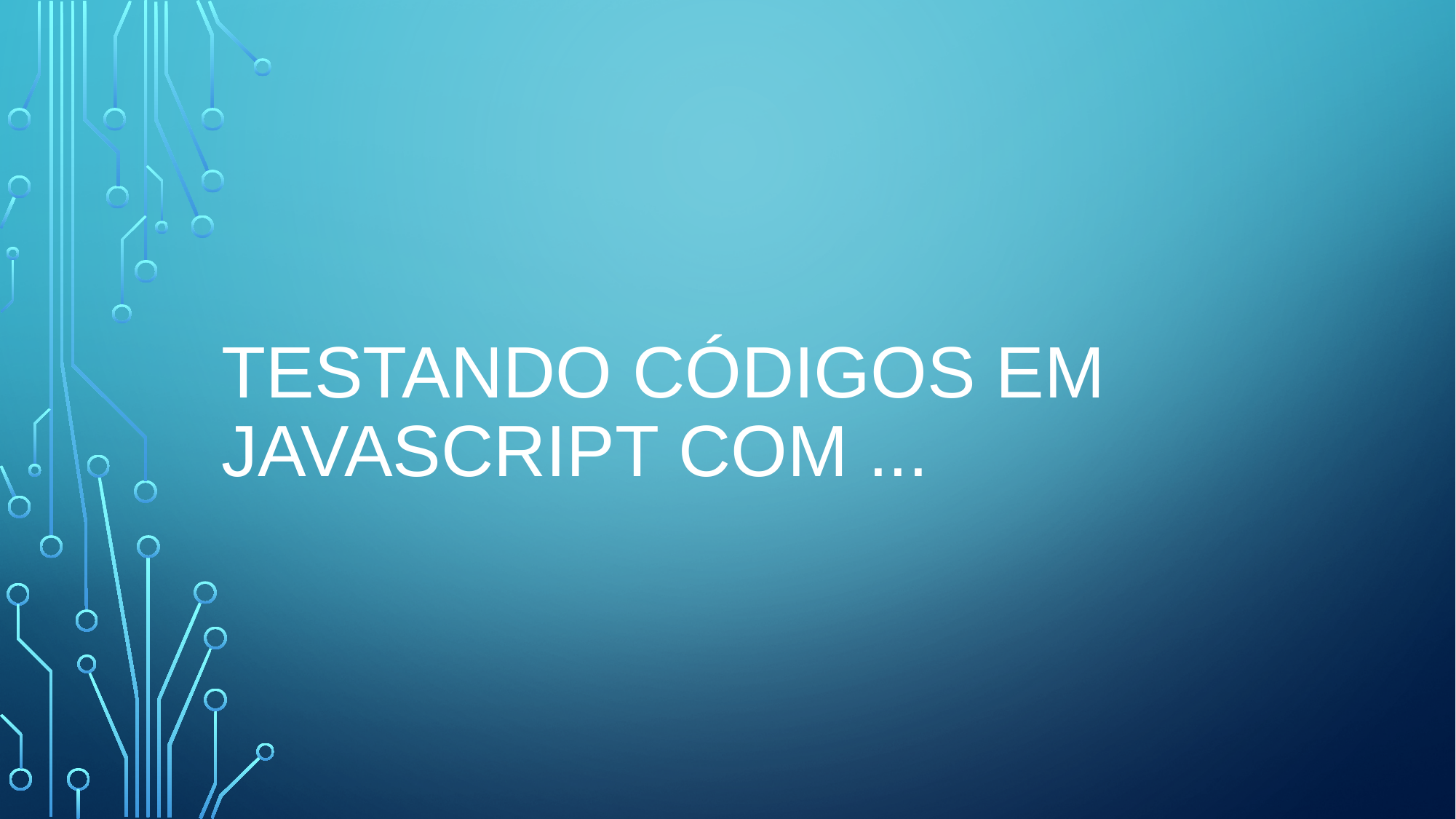

# Testando códigos em javascript com ...